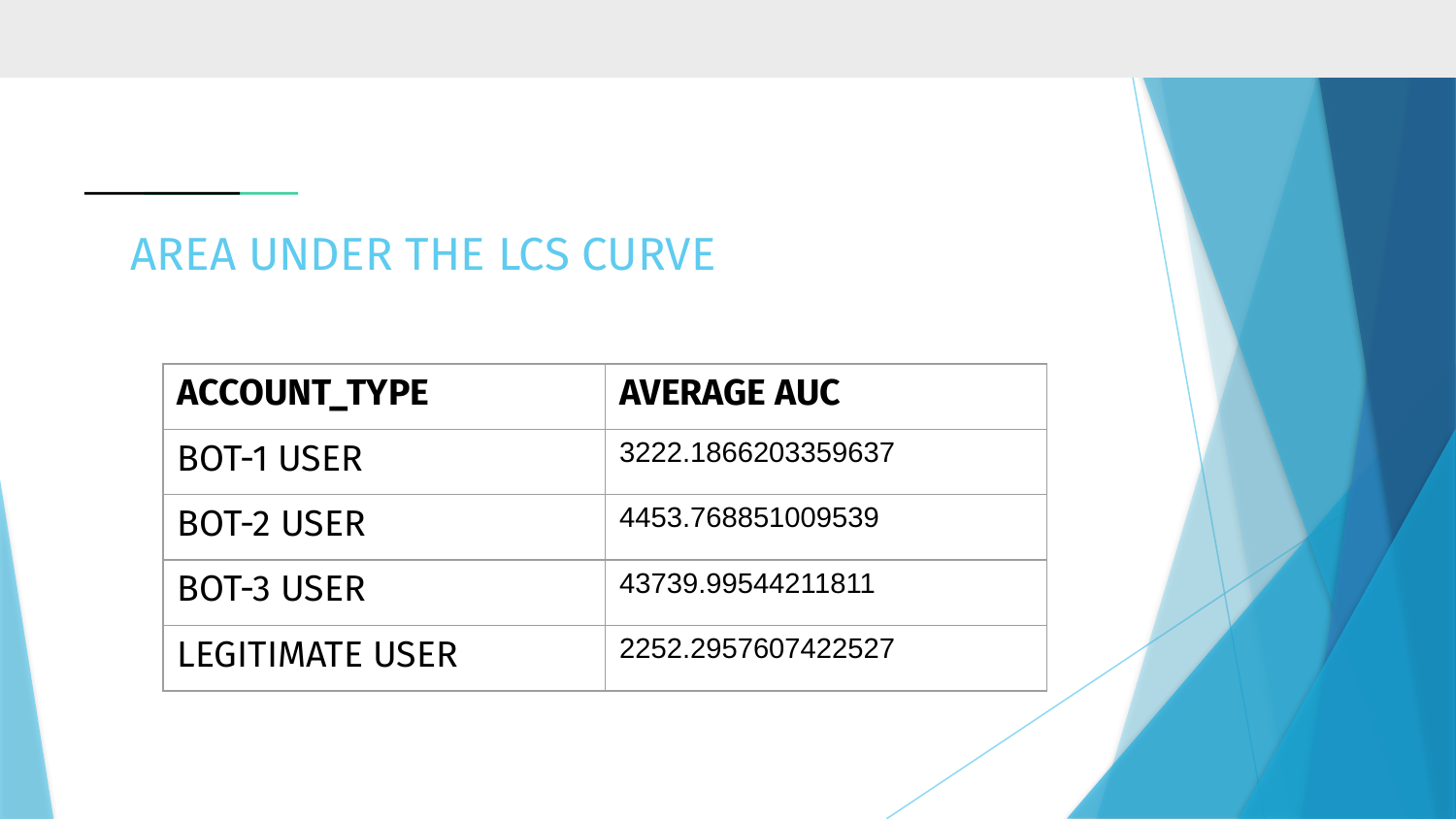

# AREA UNDER THE LCS CURVE
| ACCOUNT\_TYPE | AVERAGE AUC |
| --- | --- |
| BOT-1 USER | 3222.1866203359637 |
| BOT-2 USER | 4453.768851009539 |
| BOT-3 USER | 43739.99544211811 |
| LEGITIMATE USER | 2252.2957607422527 |